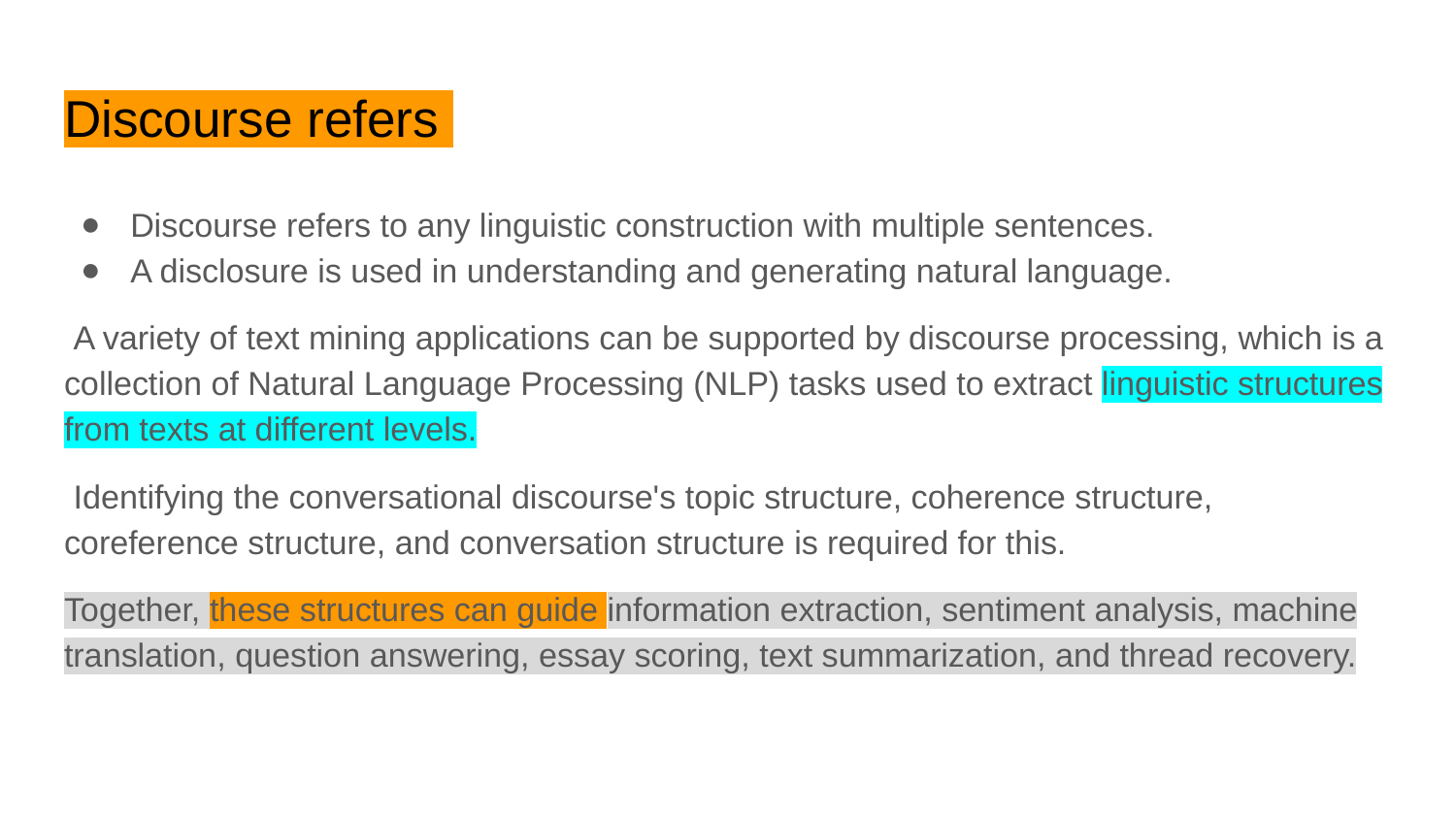

# Discourse refers
Discourse refers to any linguistic construction with multiple sentences.
A disclosure is used in understanding and generating natural language.
 A variety of text mining applications can be supported by discourse processing, which is a collection of Natural Language Processing (NLP) tasks used to extract linguistic structures from texts at different levels.
 Identifying the conversational discourse's topic structure, coherence structure, coreference structure, and conversation structure is required for this.
Together, these structures can guide information extraction, sentiment analysis, machine translation, question answering, essay scoring, text summarization, and thread recovery.